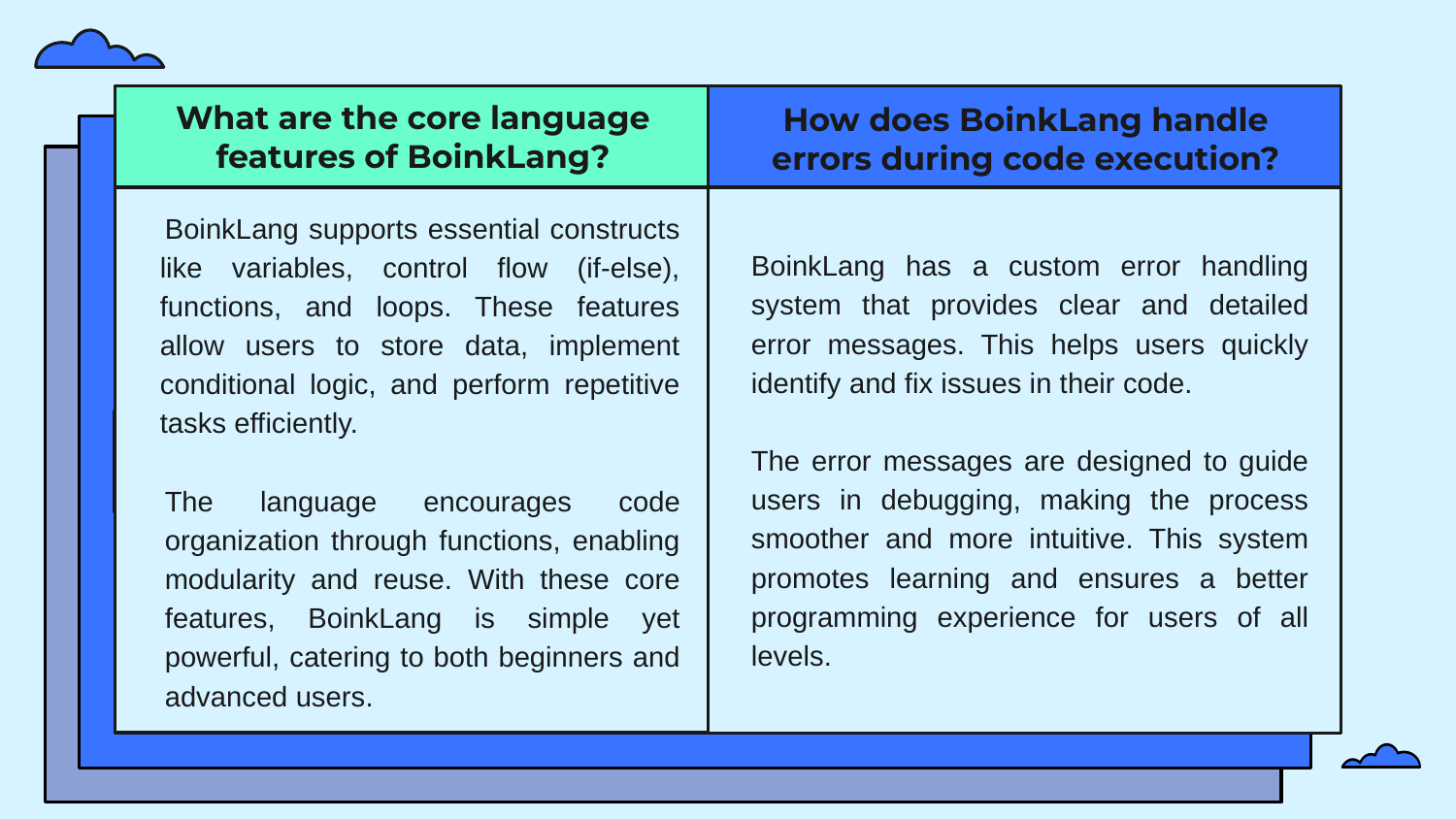

What are the core language features of BoinkLang?
How does BoinkLang handle errors during code execution?

BoinkLang has a custom error handling system that provides clear and detailed error messages. This helps users quickly identify and fix issues in their code.

The error messages are designed to guide users in debugging, making the process smoother and more intuitive. This system promotes learning and ensures a better programming experience for users of all levels.
BoinkLang supports essential constructs like variables, control flow (if-else), functions, and loops. These features allow users to store data, implement conditional logic, and perform repetitive tasks efficiently.

The language encourages code organization through functions, enabling modularity and reuse. With these core features, BoinkLang is simple yet powerful, catering to both beginners and advanced users.